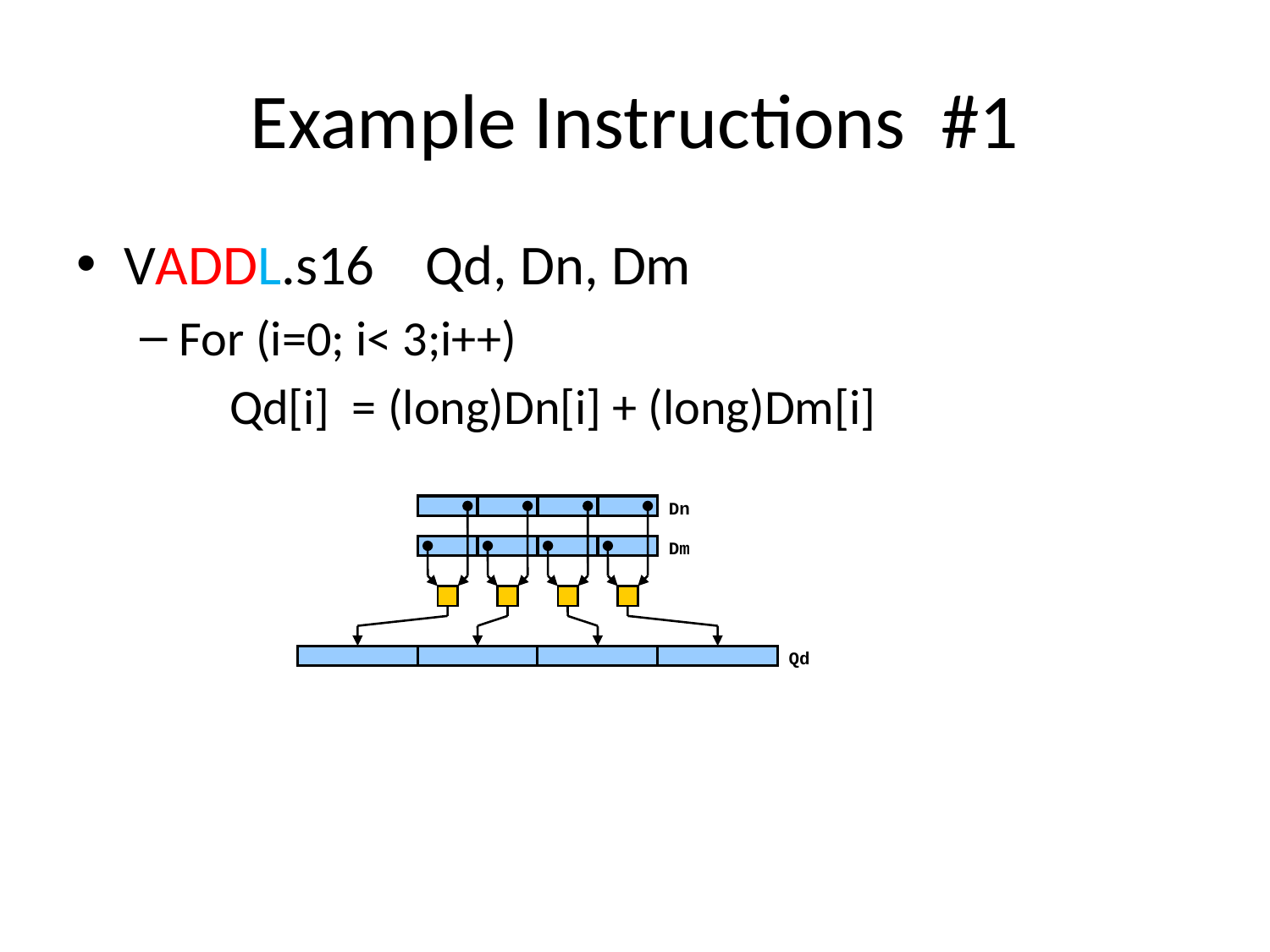

# Example Instructions  #1
VADDL.s16    Qd, Dn, Dm
For (i=0; i< 3;i++)
        Qd[i]  = (long)Dn[i] + (long)Dm[i]

Dn

Dm

Qd